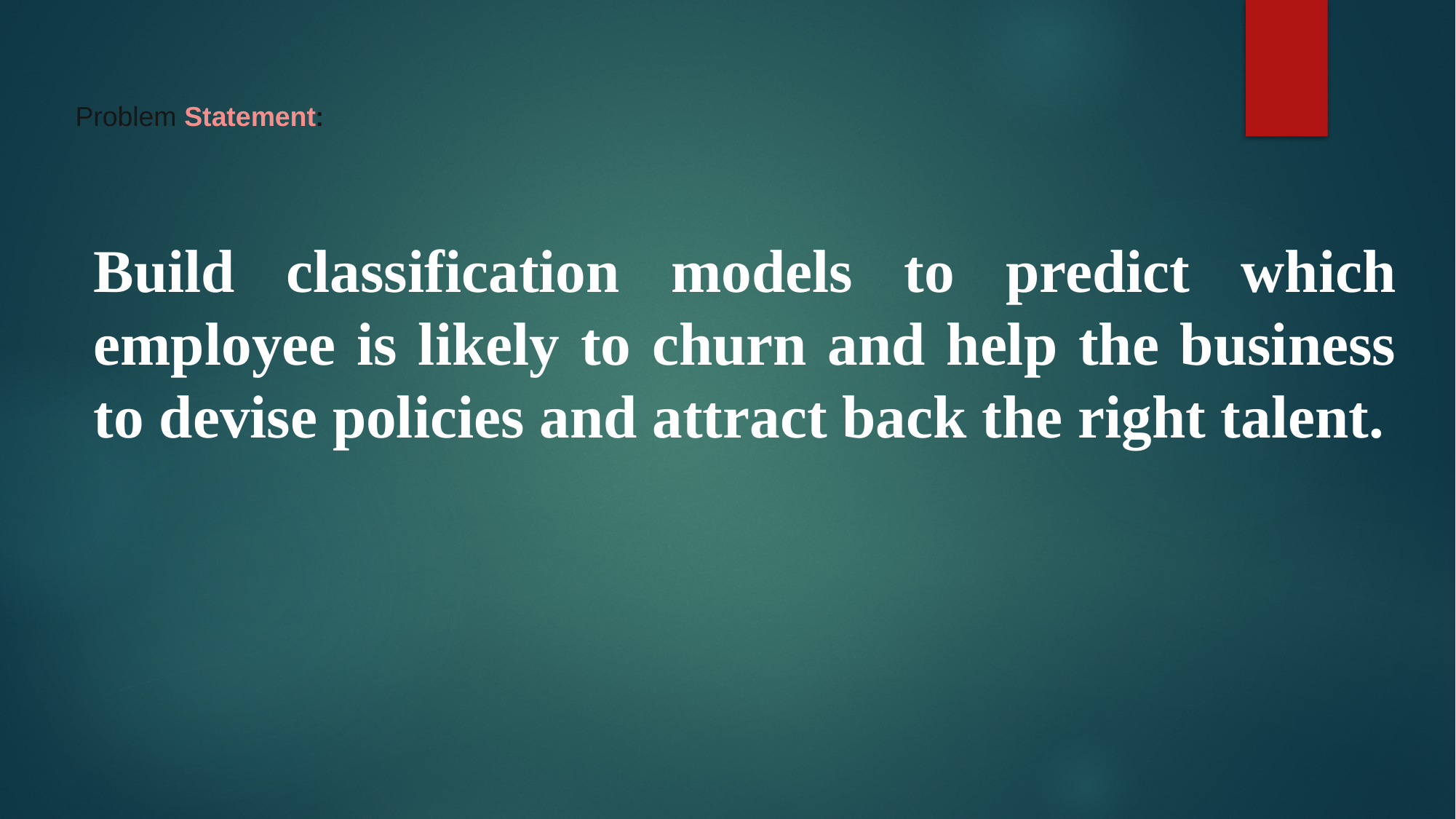

Problem Statement:
Build classification models to predict which employee is likely to churn and help the business to devise policies and attract back the right talent.